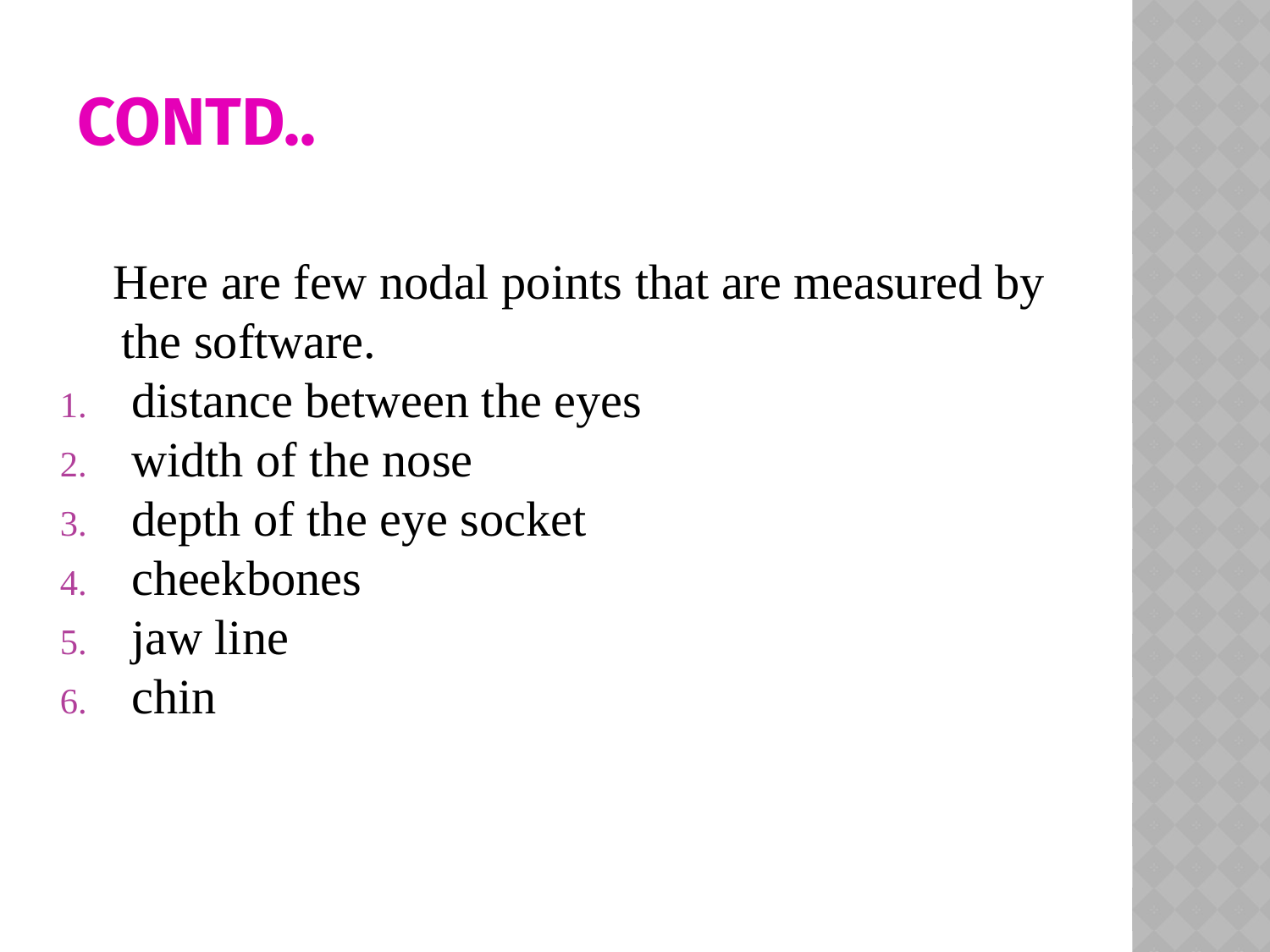

# Contd..
	Here are few nodal points that are measured by
     the software.
distance between the eyes
width of the nose
depth of the eye socket
cheekbones
jaw line
chin